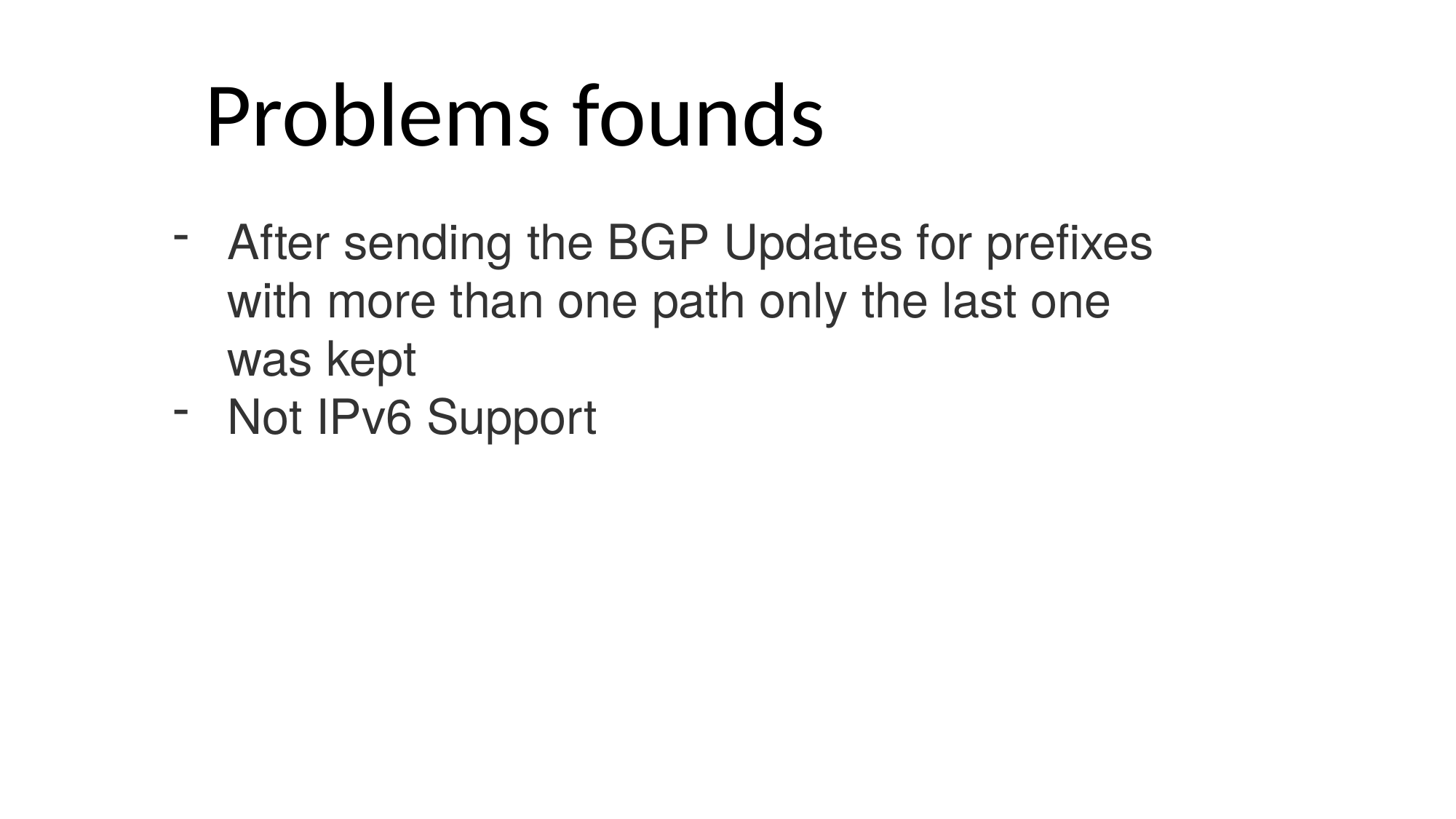

# Problems founds
After sending the BGP Updates for prefixes with more than one path only the last one was kept
Not IPv6 Support